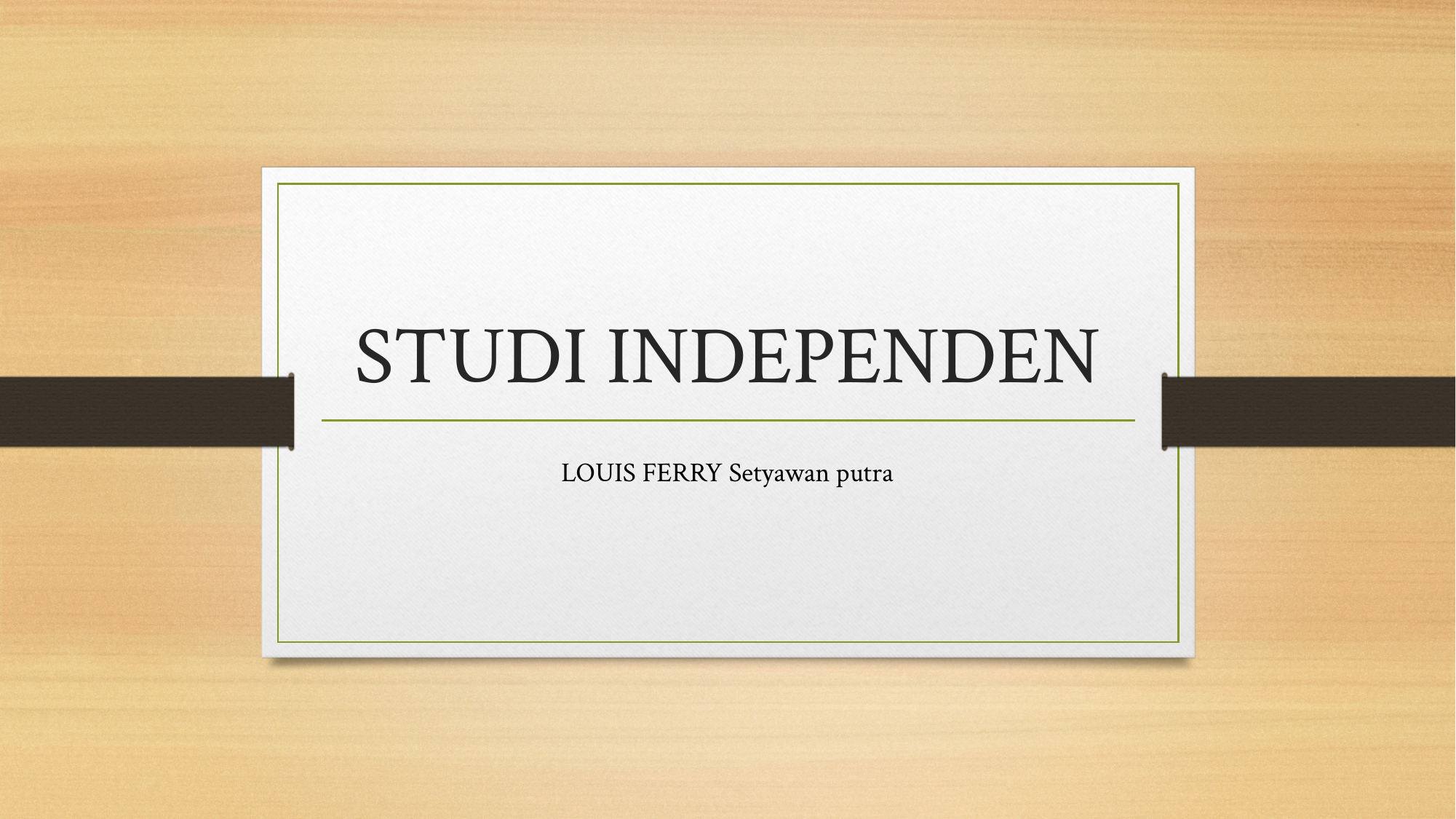

# STUDI INDEPENDEN
LOUIS FERRY Setyawan putra